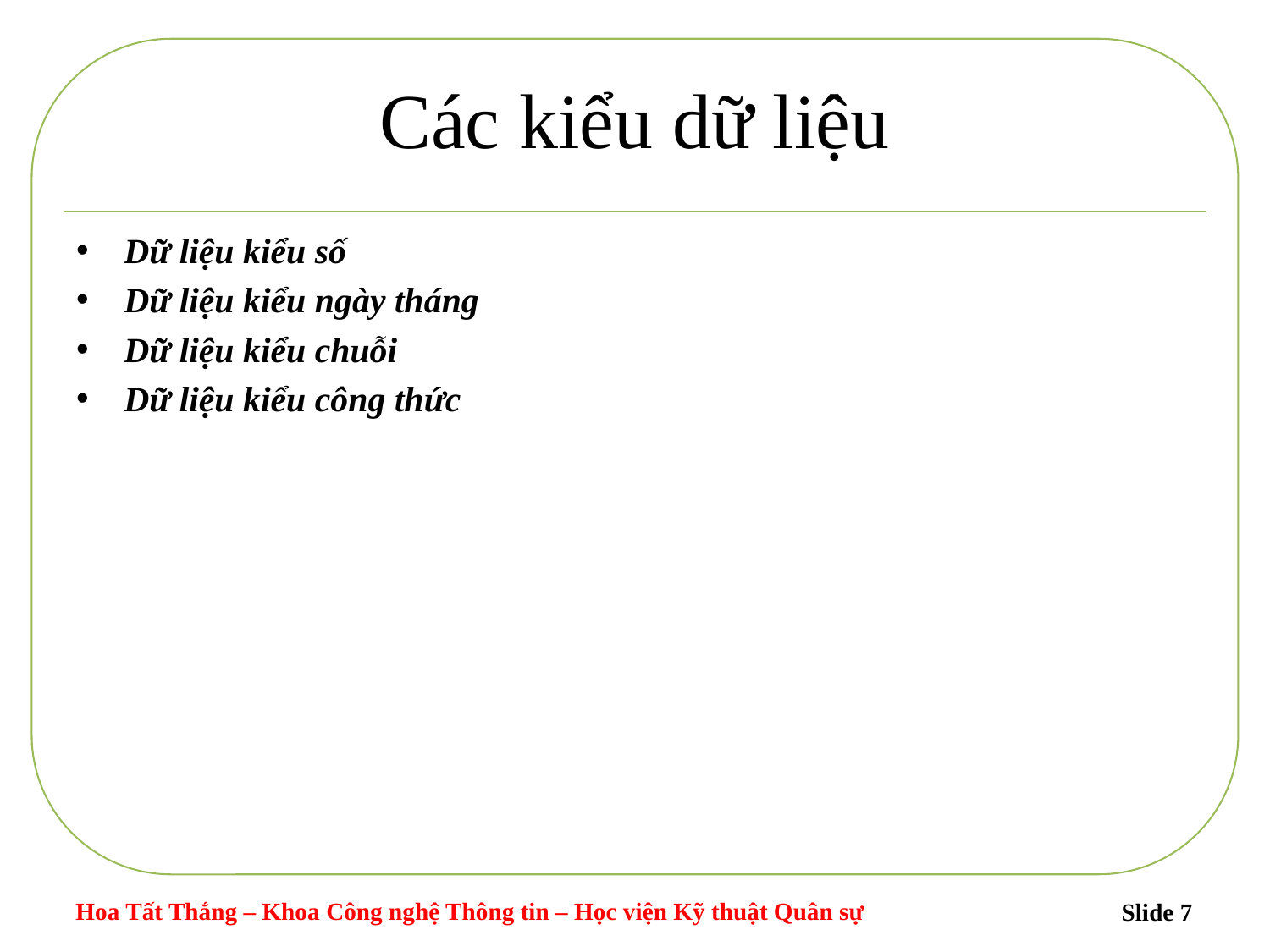

# Các kiểu dữ liệu
Dữ liệu kiểu số
Dữ liệu kiểu ngày tháng
Dữ liệu kiểu chuỗi
Dữ liệu kiểu công thức